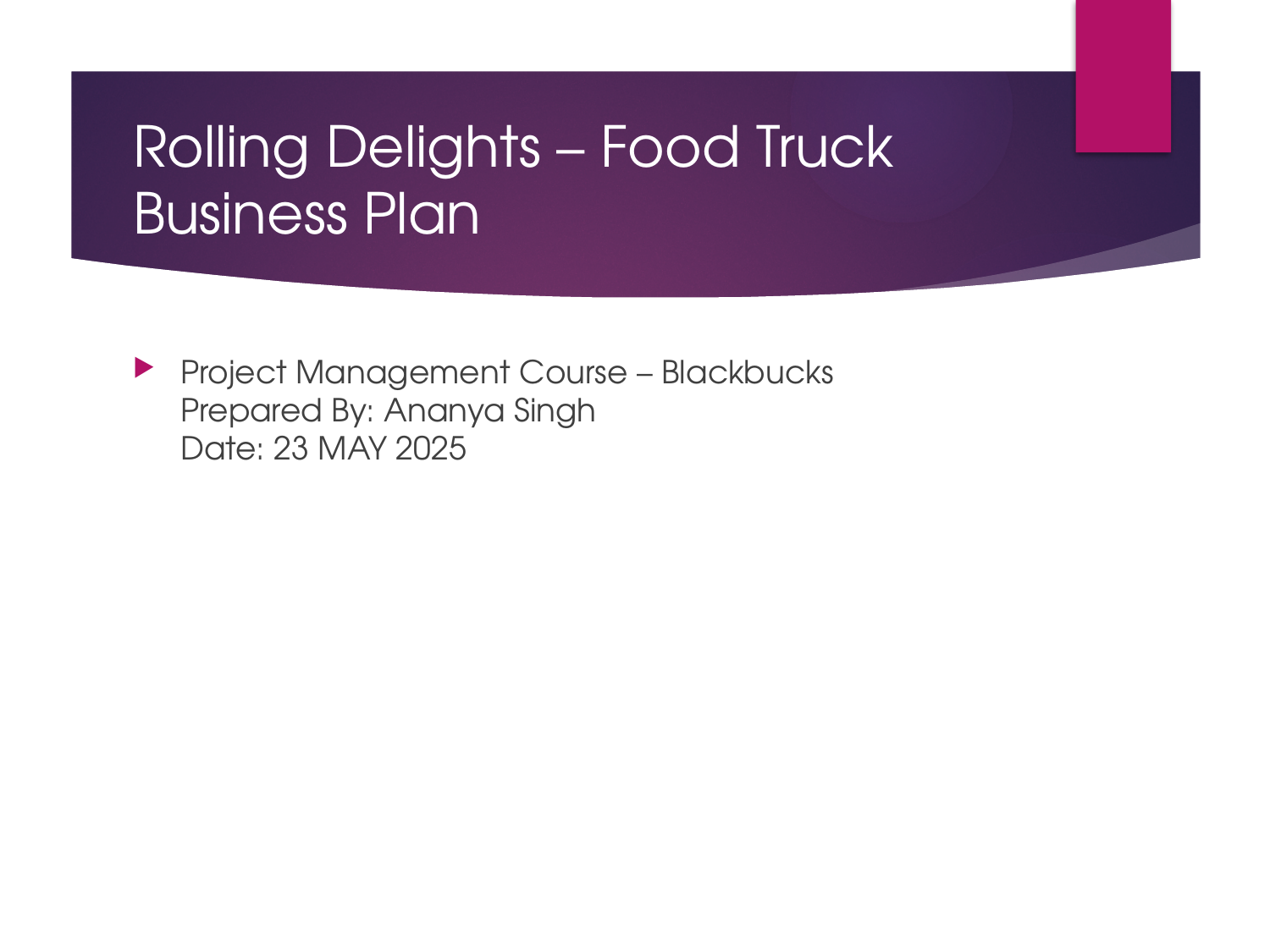

# Rolling Delights – Food Truck Business Plan
Project Management Course – Blackbucks
Prepared By: Ananya Singh
Date: 23 MAY 2025